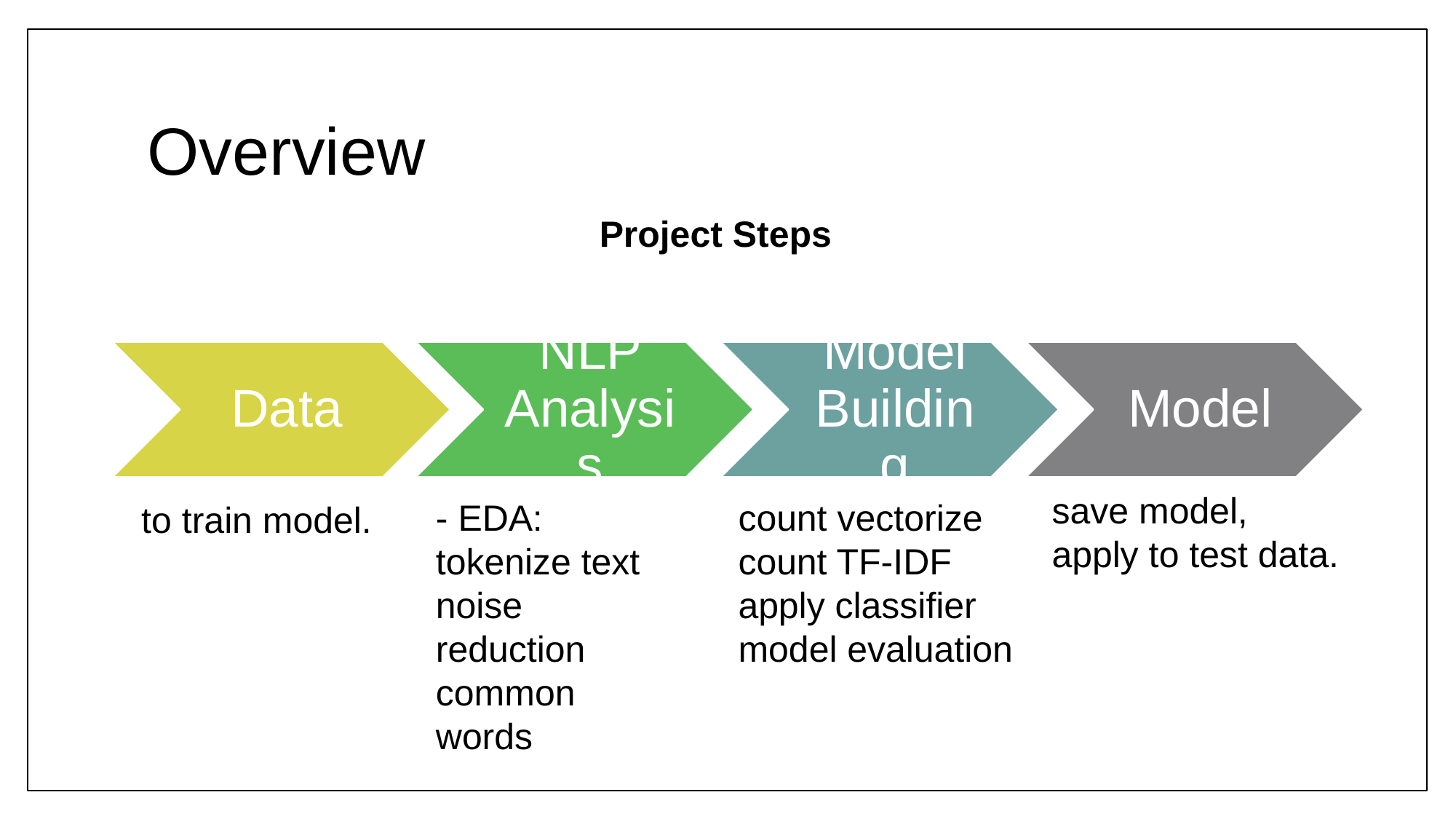

# Overview
Data
NLP Analysis
Model Building
Model
Project Steps
save model,
apply to test data.
count vectorize
count TF-IDF
apply classifier
model evaluation
- EDA:
tokenize text
noise reduction
common words
to train model.